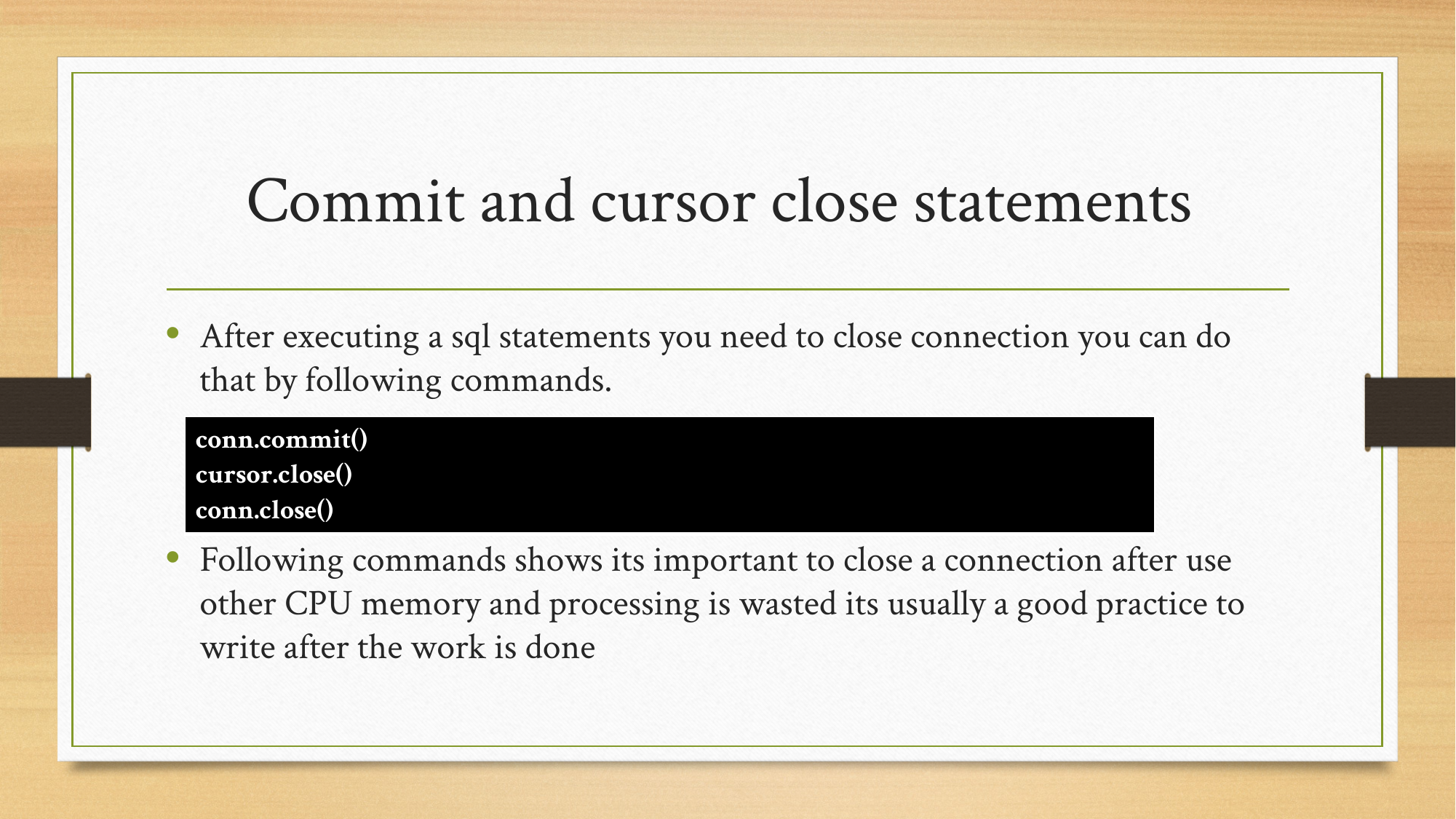

# Commit and cursor close statements
After executing a sql statements you need to close connection you can do that by following commands.

Following commands shows its important to close a connection after use other CPU memory and processing is wasted its usually a good practice to write after the work is done

| conn.commit() cursor.close() conn.close() |
| --- |